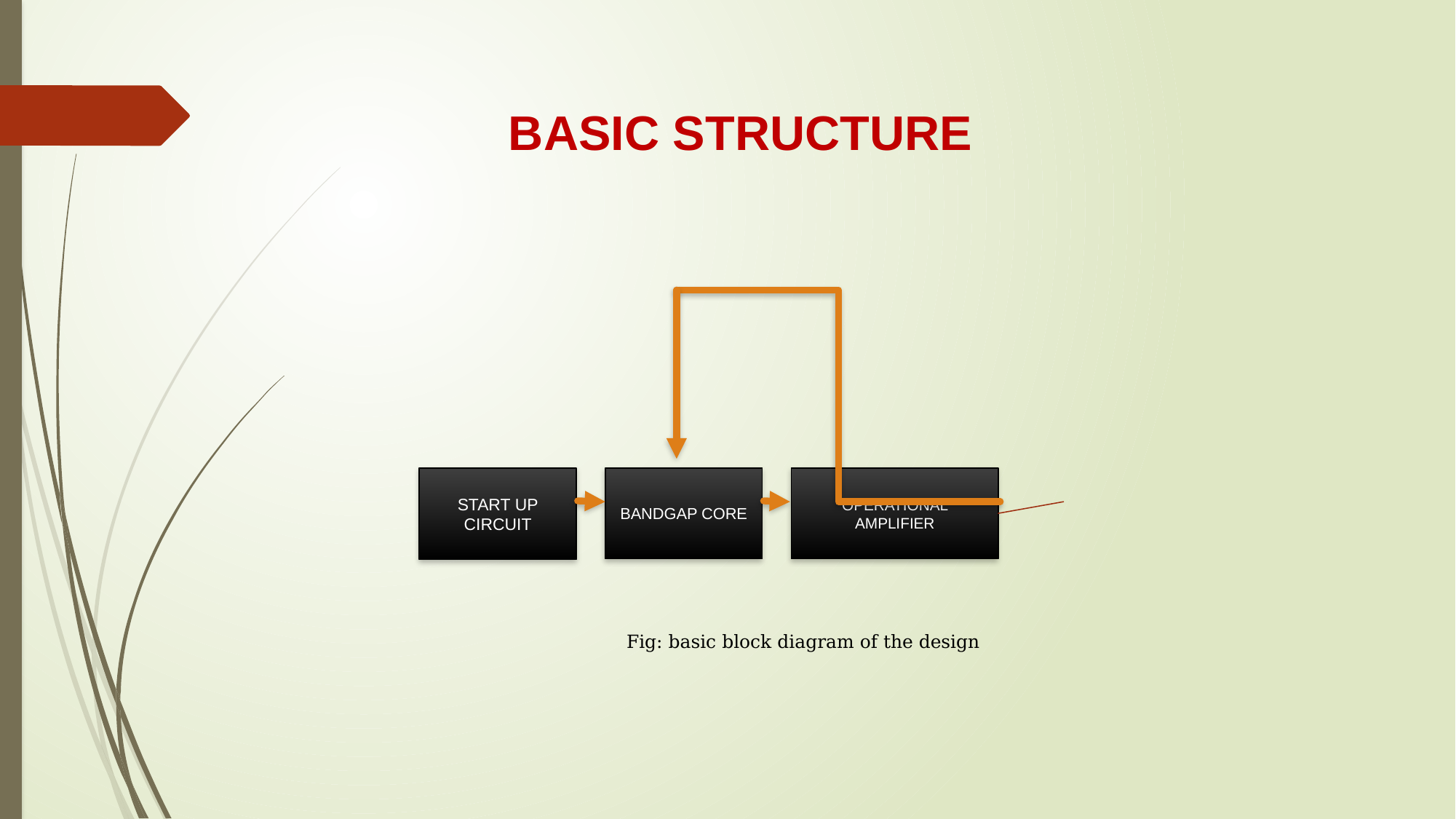

BASIC STRUCTURE
START UP CIRCUIT
BANDGAP CORE
OPERATIONAL AMPLIFIER
Fig: basic block diagram of the design